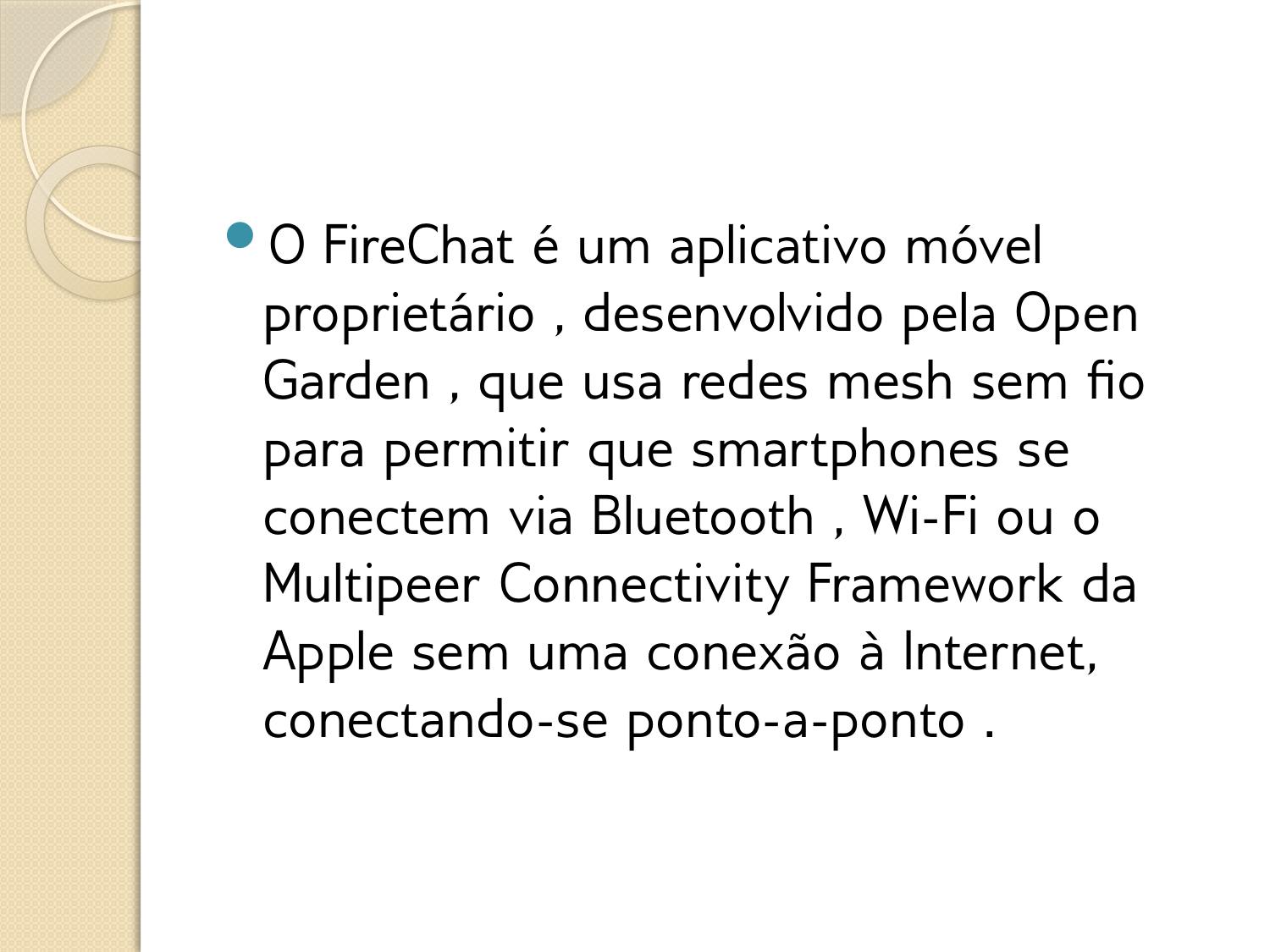

#
O FireChat é um aplicativo móvel proprietário , desenvolvido pela Open Garden , que usa redes mesh sem fio para permitir que smartphones se conectem via Bluetooth , Wi-Fi ou o Multipeer Connectivity Framework da Apple sem uma conexão à Internet, conectando-se ponto-a-ponto .